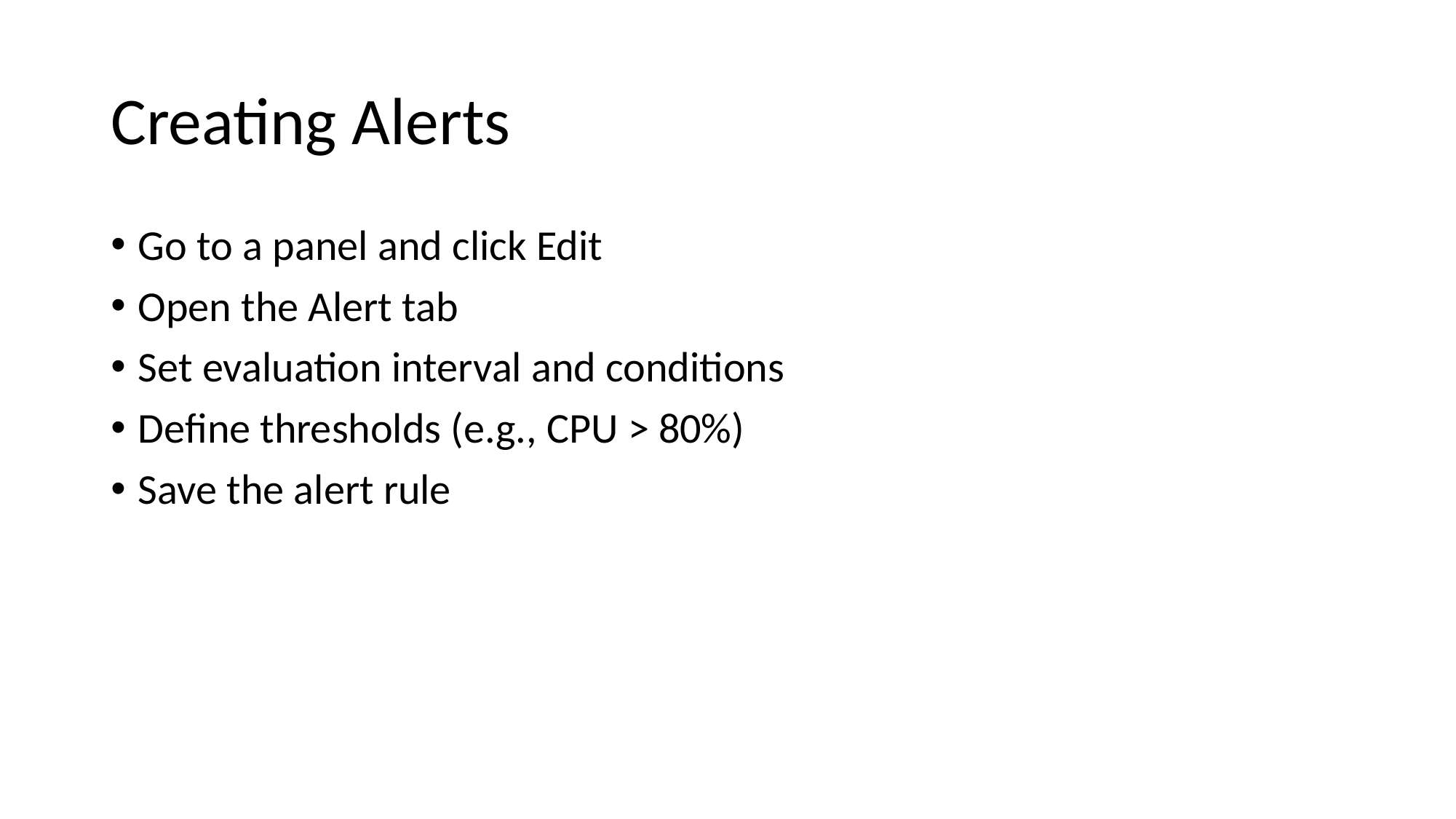

# Creating Alerts
Go to a panel and click Edit
Open the Alert tab
Set evaluation interval and conditions
Define thresholds (e.g., CPU > 80%)
Save the alert rule